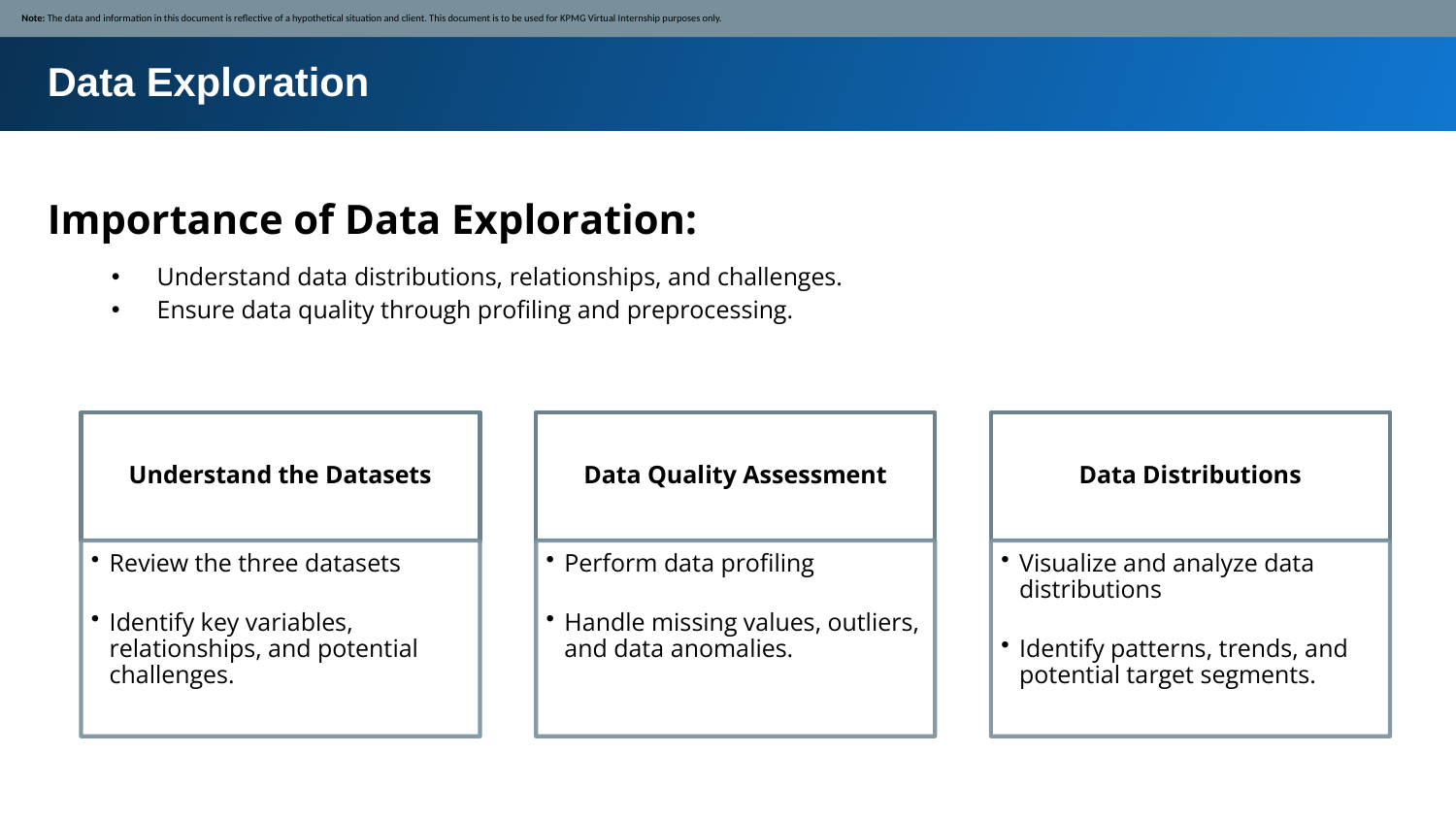

Note: The data and information in this document is reflective of a hypothetical situation and client. This document is to be used for KPMG Virtual Internship purposes only.
Data Exploration
Importance of Data Exploration:
Understand data distributions, relationships, and challenges.
Ensure data quality through profiling and preprocessing.
Understand the Datasets
Review the three datasets

Identify key variables, relationships, and potential challenges.
Data Quality Assessment
Perform data profiling

Handle missing values, outliers, and data anomalies.
Data Distributions
Visualize and analyze data distributions

Identify patterns, trends, and potential target segments.